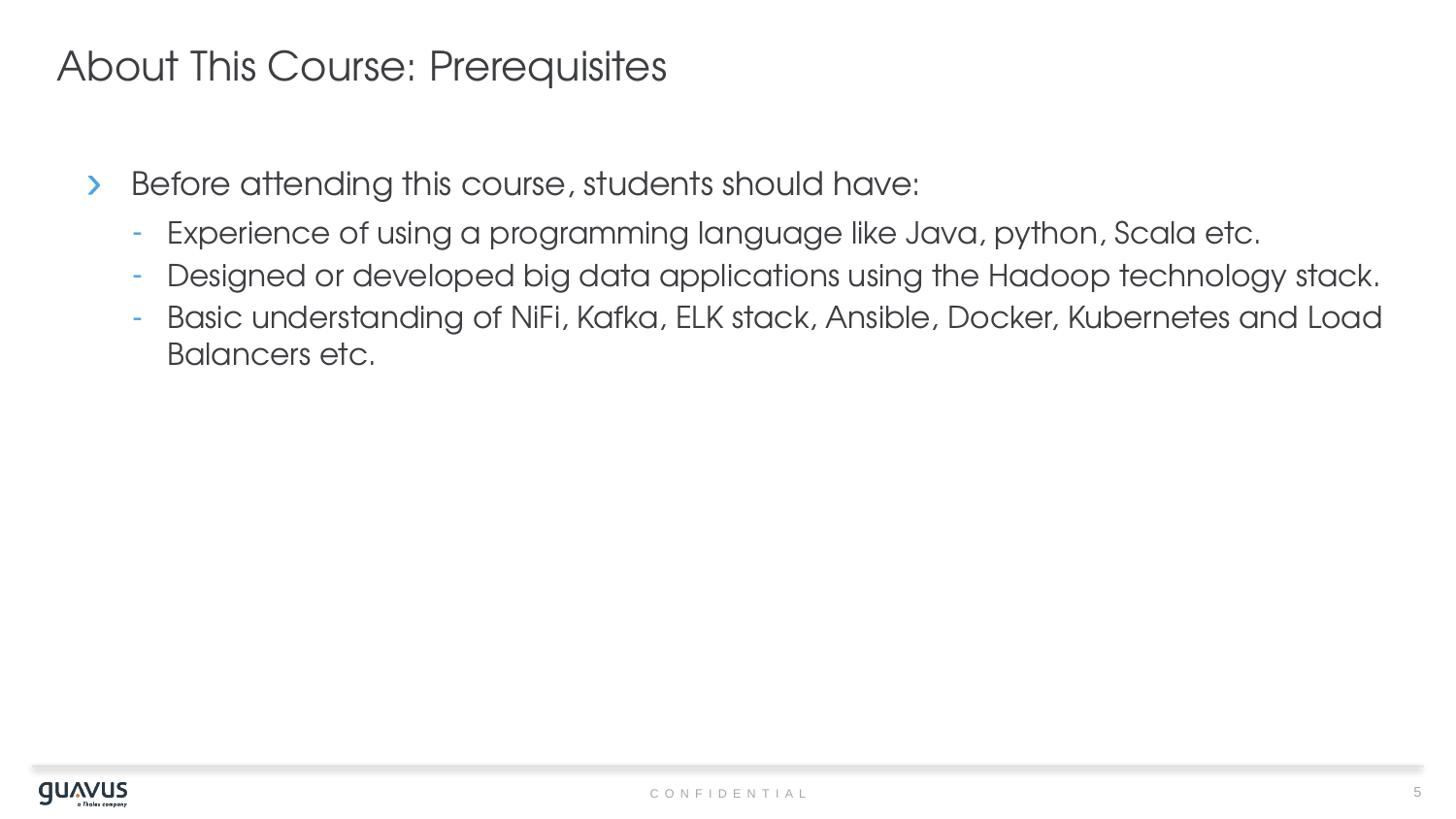

# About This Course: Prerequisites
Before attending this course, students should have:
Experience of using a programming language like Java, python, Scala etc.
Designed or developed big data applications using the Hadoop technology stack.
Basic understanding of NiFi, Kafka, ELK stack, Ansible, Docker, Kubernetes and Load Balancers etc.